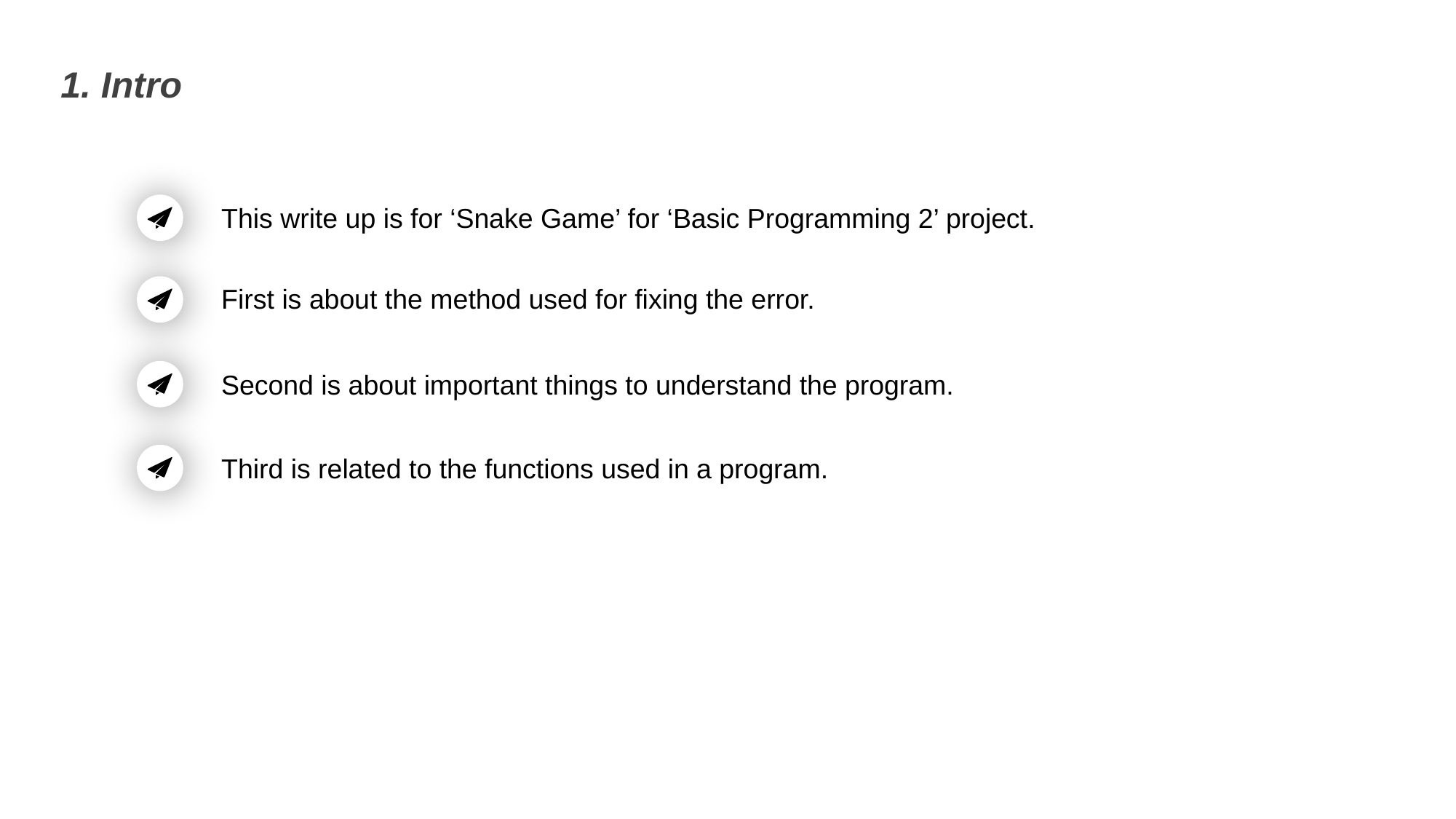

1. Intro

This write up is for ‘Snake Game’ for ‘Basic Programming 2’ project.

First is about the method used for fixing the error.

Second is about important things to understand the program.

Third is related to the functions used in a program.